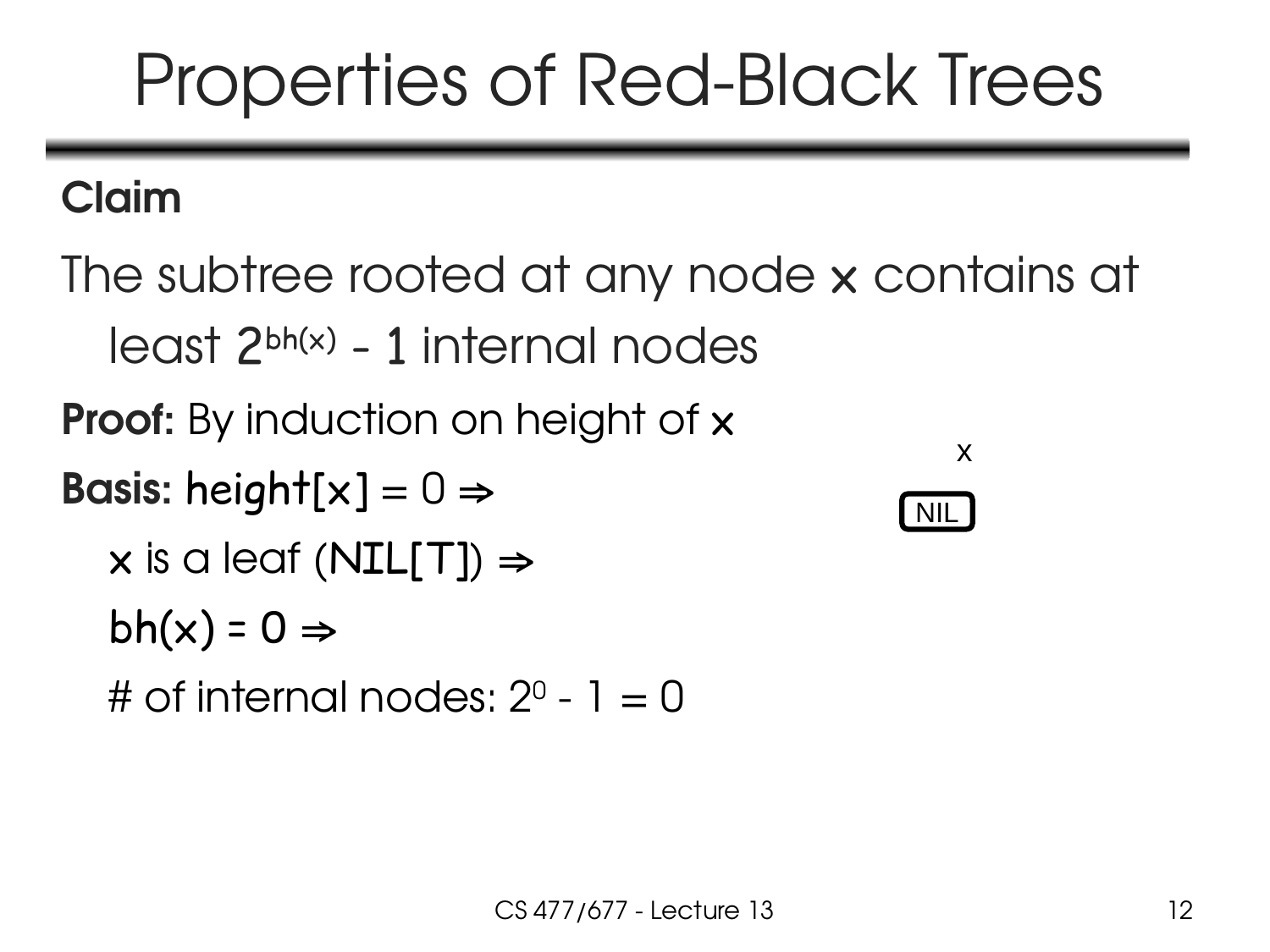

# Properties of Red-Black Trees
Claim
The subtree rooted at any node x contains at least 2bh(x) - 1 internal nodes
Proof: By induction on height of x
Basis: height[x] = 0 ⇒
	x is a leaf (NIL[T]) ⇒
	bh(x) = 0 ⇒
	# of internal nodes: 20 - 1 = 0
x
NIL
CS 477/677 - Lecture 13
12